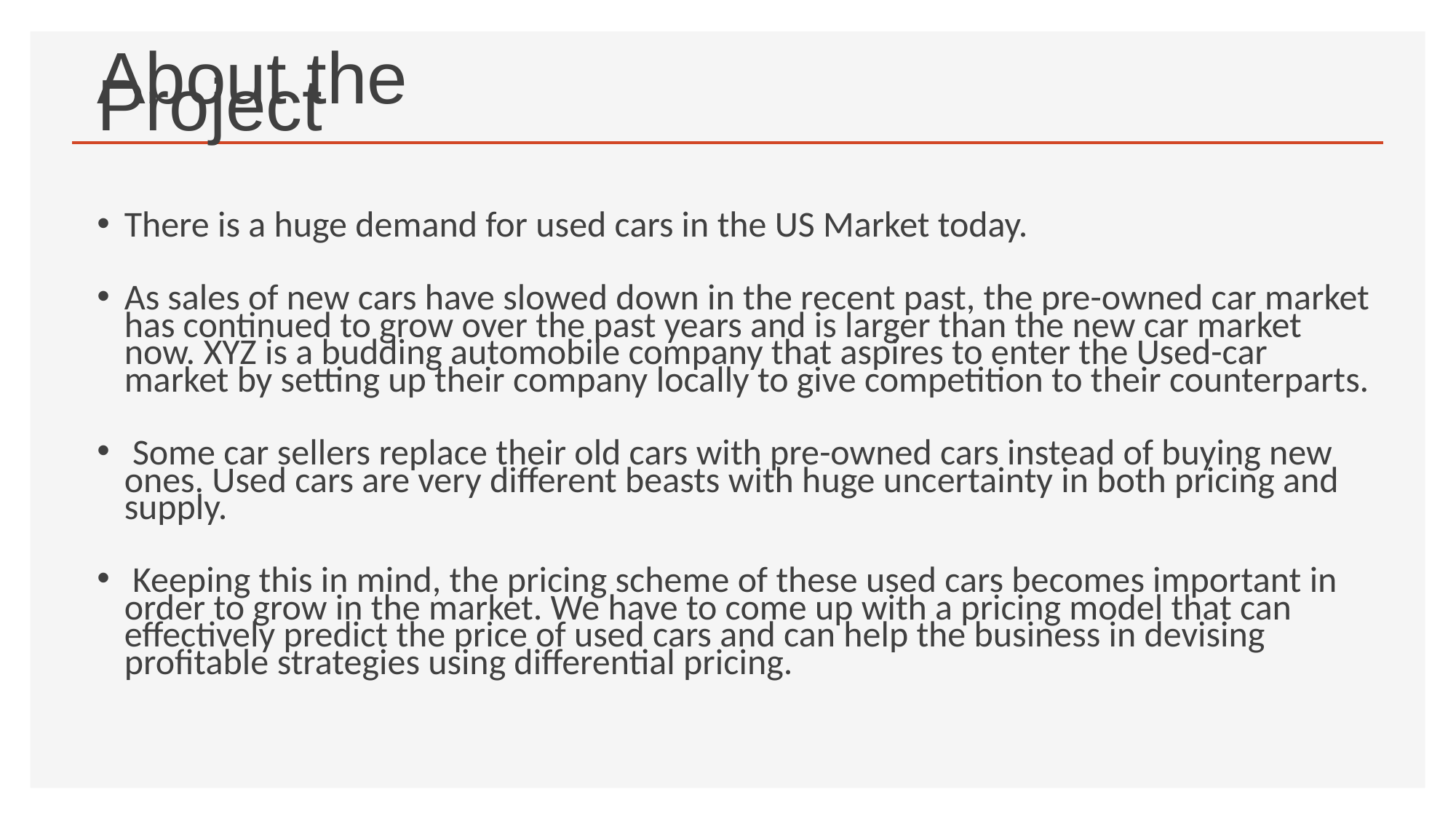

About the Project
There is a huge demand for used cars in the US Market today.
As sales of new cars have slowed down in the recent past, the pre-owned car market has continued to grow over the past years and is larger than the new car market now. XYZ is a budding automobile company that aspires to enter the Used-car market by setting up their company locally to give competition to their counterparts.
 Some car sellers replace their old cars with pre-owned cars instead of buying new ones. Used cars are very different beasts with huge uncertainty in both pricing and supply.
 Keeping this in mind, the pricing scheme of these used cars becomes important in order to grow in the market. We have to come up with a pricing model that can effectively predict the price of used cars and can help the business in devising profitable strategies using differential pricing.